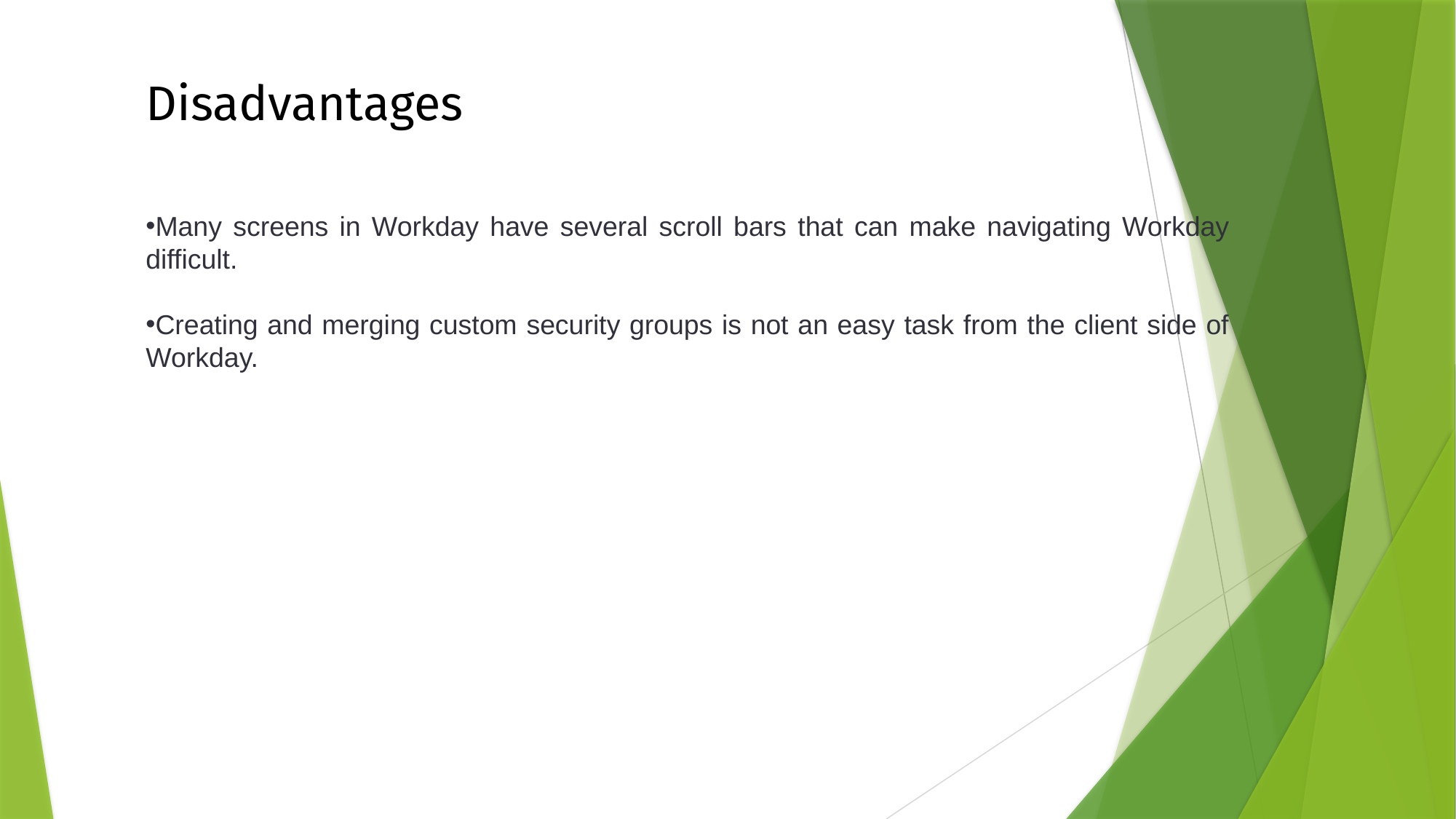

Disadvantages
Many screens in Workday have several scroll bars that can make navigating Workday difficult.

Creating and merging custom security groups is not an easy task from the client side of Workday.